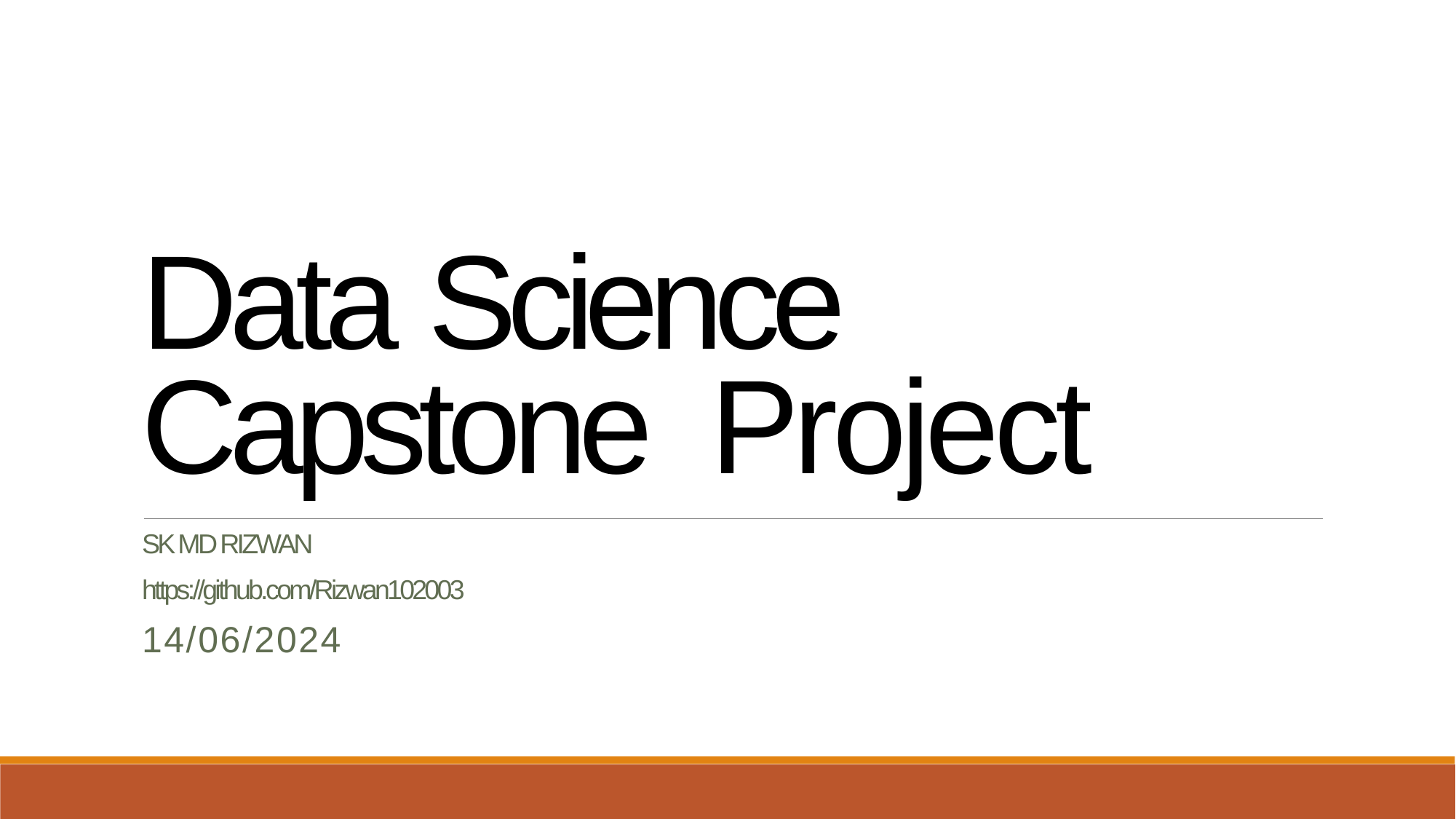

# Data Science Capstone  Project
SK MD RIZWAN
https://github.com/Rizwan102003
14/06/2024